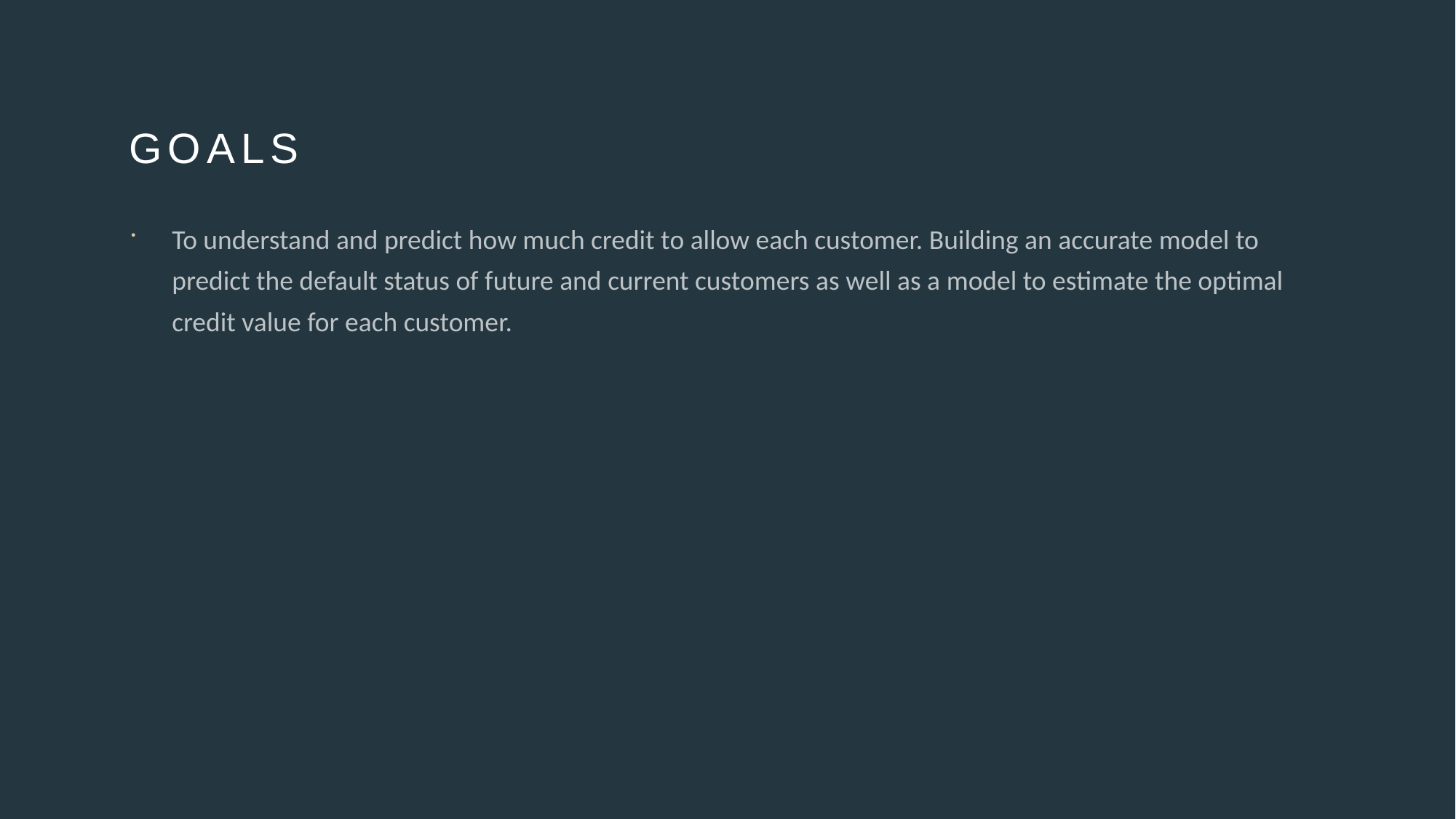

# Goals
To understand and predict how much credit to allow each customer. Building an accurate model to predict the default status of future and current customers as well as a model to estimate the optimal credit value for each customer.